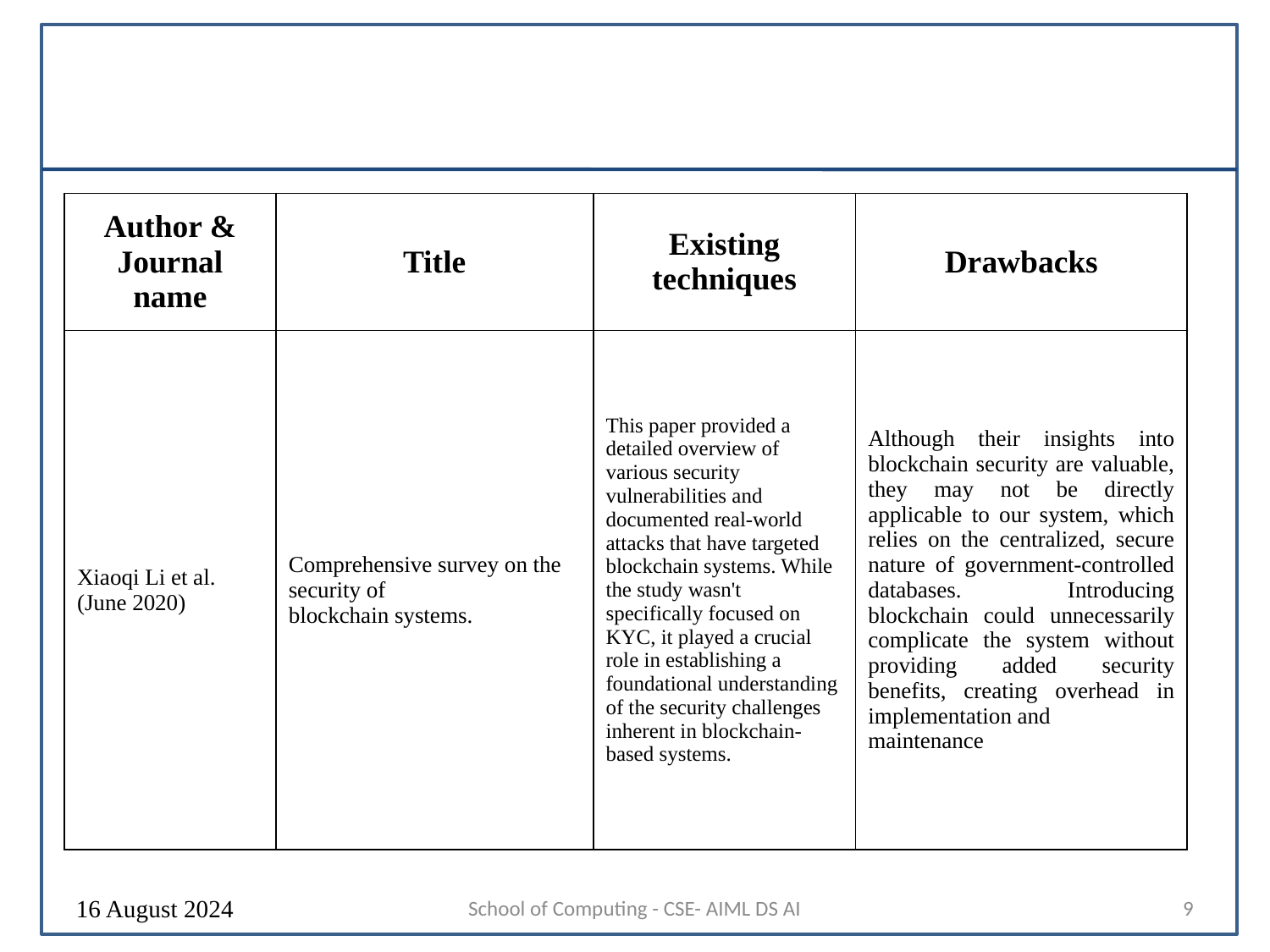

| Author & Journal name | Title | Existing techniques | Drawbacks |
| --- | --- | --- | --- |
| Xiaoqi Li et al. (June 2020) | Comprehensive survey on the security of blockchain systems. | This paper provided a detailed overview of various security vulnerabilities and documented real-world attacks that have targeted blockchain systems. While the study wasn't specifically focused on KYC, it played a crucial role in establishing a foundational understanding of the security challenges inherent in blockchain-based systems. | Although their insights into blockchain security are valuable, they may not be directly applicable to our system, which relies on the centralized, secure nature of government-controlled databases. Introducing blockchain could unnecessarily complicate the system without providing added security benefits, creating overhead in implementation and maintenance |
16 August 2024
School of Computing - CSE- AIML DS AI
9